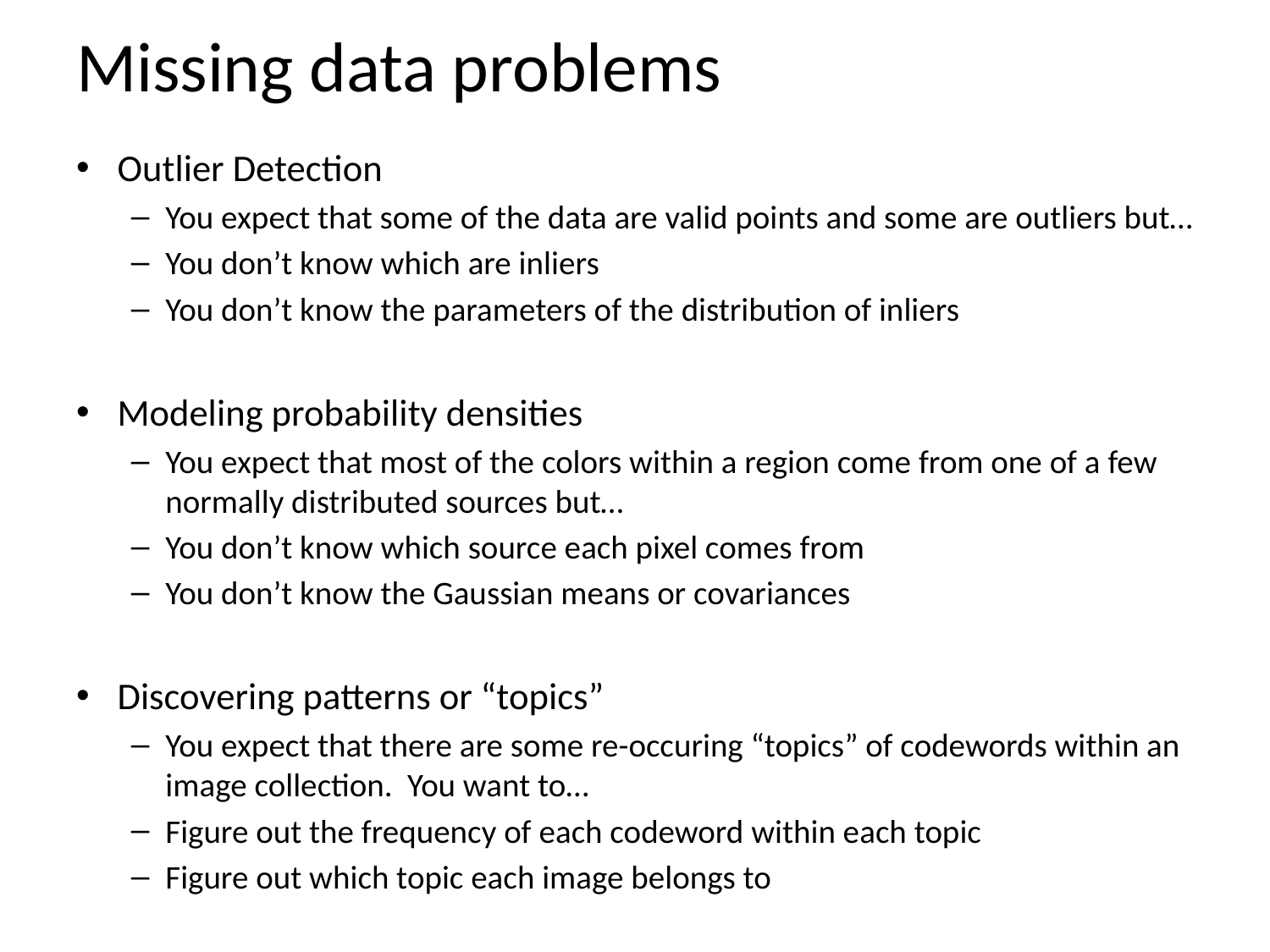

# Missing data problems
Outlier Detection
You expect that some of the data are valid points and some are outliers but…
You don’t know which are inliers
You don’t know the parameters of the distribution of inliers

Modeling probability densities
You expect that most of the colors within a region come from one of a few normally distributed sources but…
You don’t know which source each pixel comes from
You don’t know the Gaussian means or covariances

Discovering patterns or “topics”
You expect that there are some re-occuring “topics” of codewords within an image collection.  You want to…
Figure out the frequency of each codeword within each topic
Figure out which topic each image belongs to